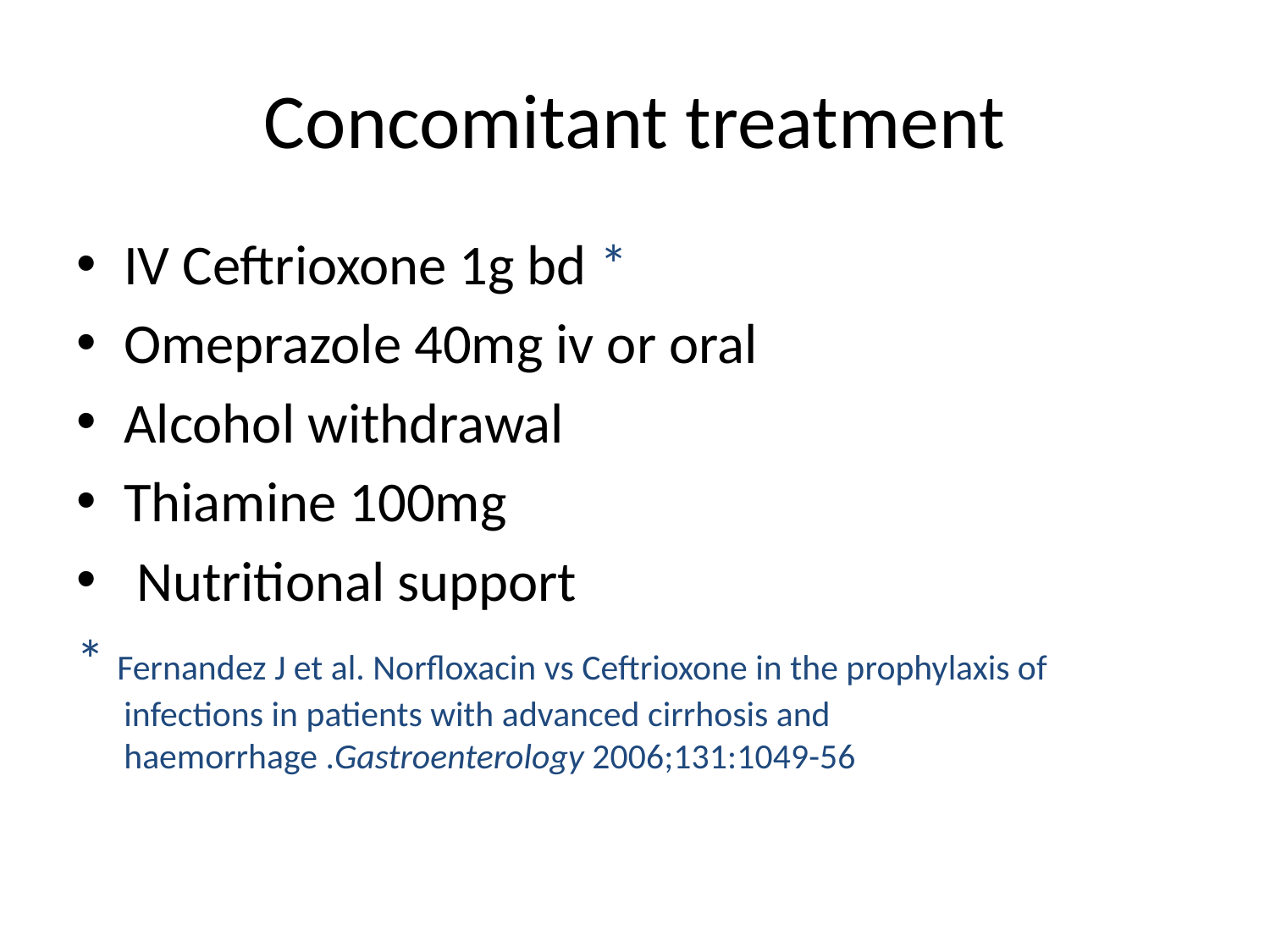

# Concomitant treatment
IV Ceftrioxone 1g bd *
Omeprazole 40mg iv or oral
Alcohol withdrawal
Thiamine 100mg
 Nutritional support
* Fernandez J et al. Norfloxacin vs Ceftrioxone in the prophylaxis of infections in patients with advanced cirrhosis and haemorrhage .Gastroenterology 2006;131:1049-56